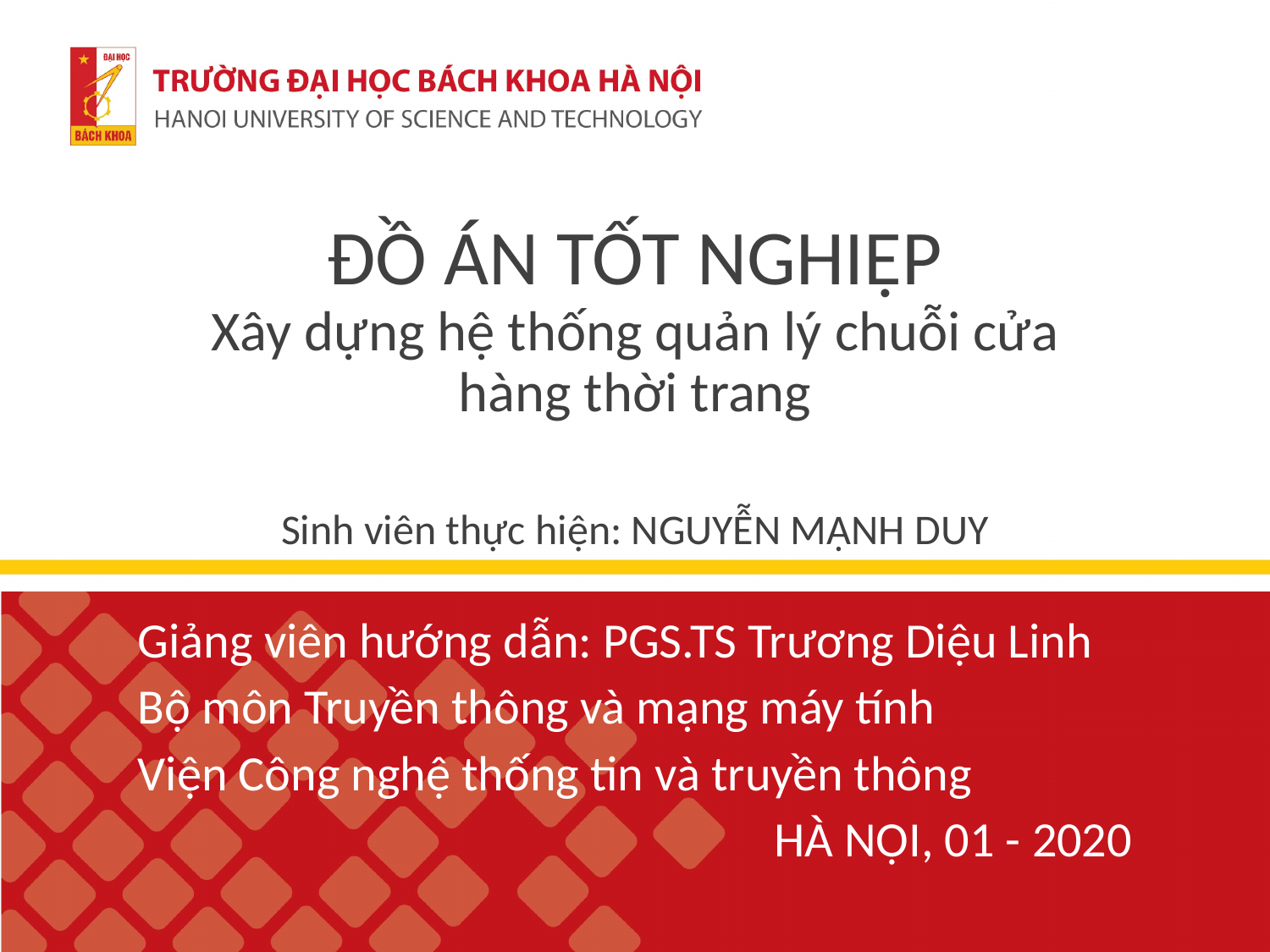

# ĐỒ ÁN TỐT NGHIỆP Xây dựng hệ thống quản lý chuỗi cửa hàng thời trang Sinh viên thực hiện: NGUYỄN MẠNH DUY
Giảng viên hướng dẫn: PGS.TS Trương Diệu Linh
Bộ môn Truyền thông và mạng máy tính
Viện Công nghệ thống tin và truyền thông
HÀ NỘI, 01 - 2020